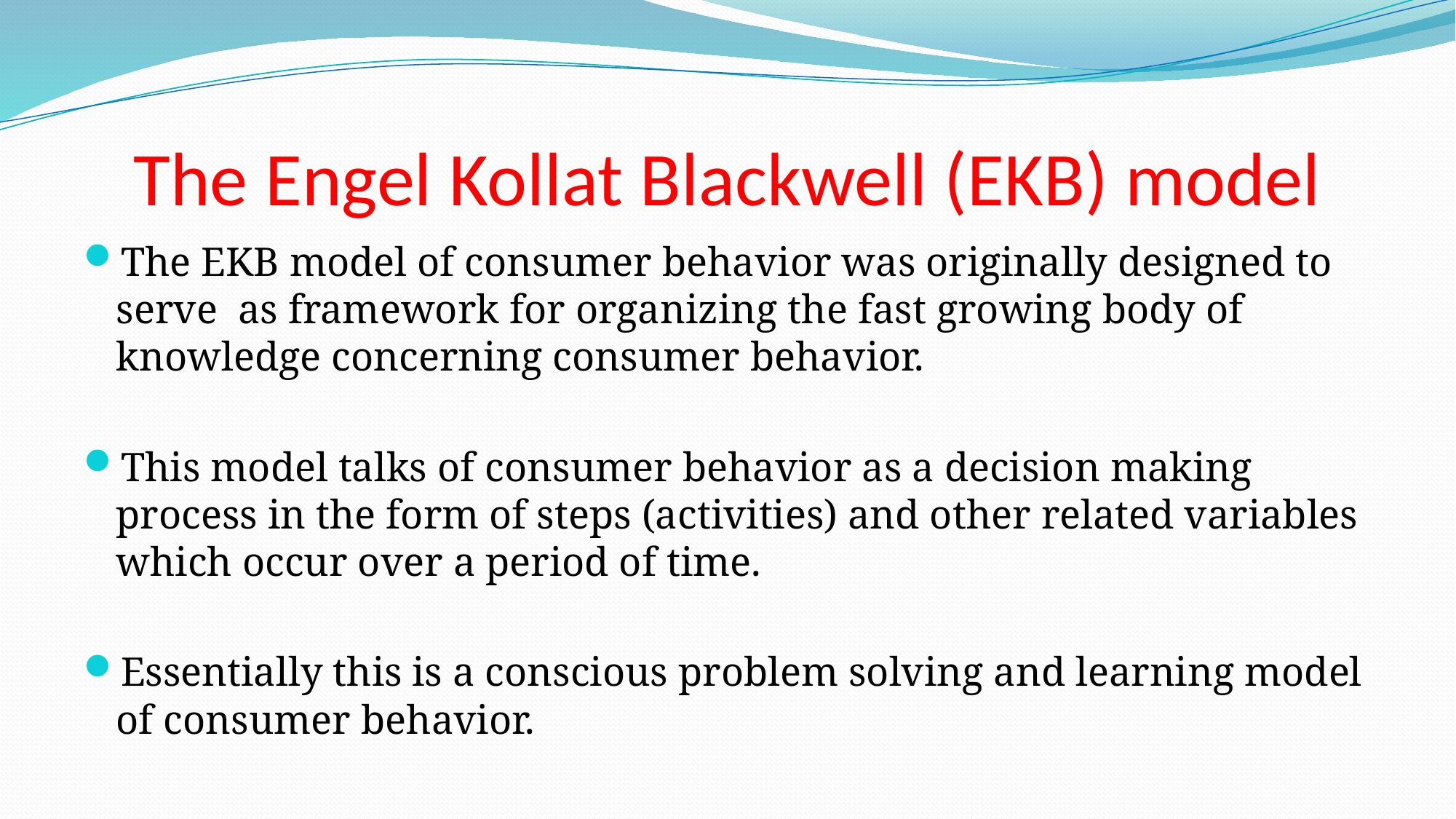

# The Engel Kollat Blackwell (EKB) model
The EKB model of consumer behavior was originally designed to serve  as framework for organizing the fast growing body of knowledge concerning consumer behavior.

This model talks of consumer behavior as a decision making process in the form of steps (activities) and other related variables which occur over a period of time.

Essentially this is a conscious problem solving and learning model of consumer behavior.